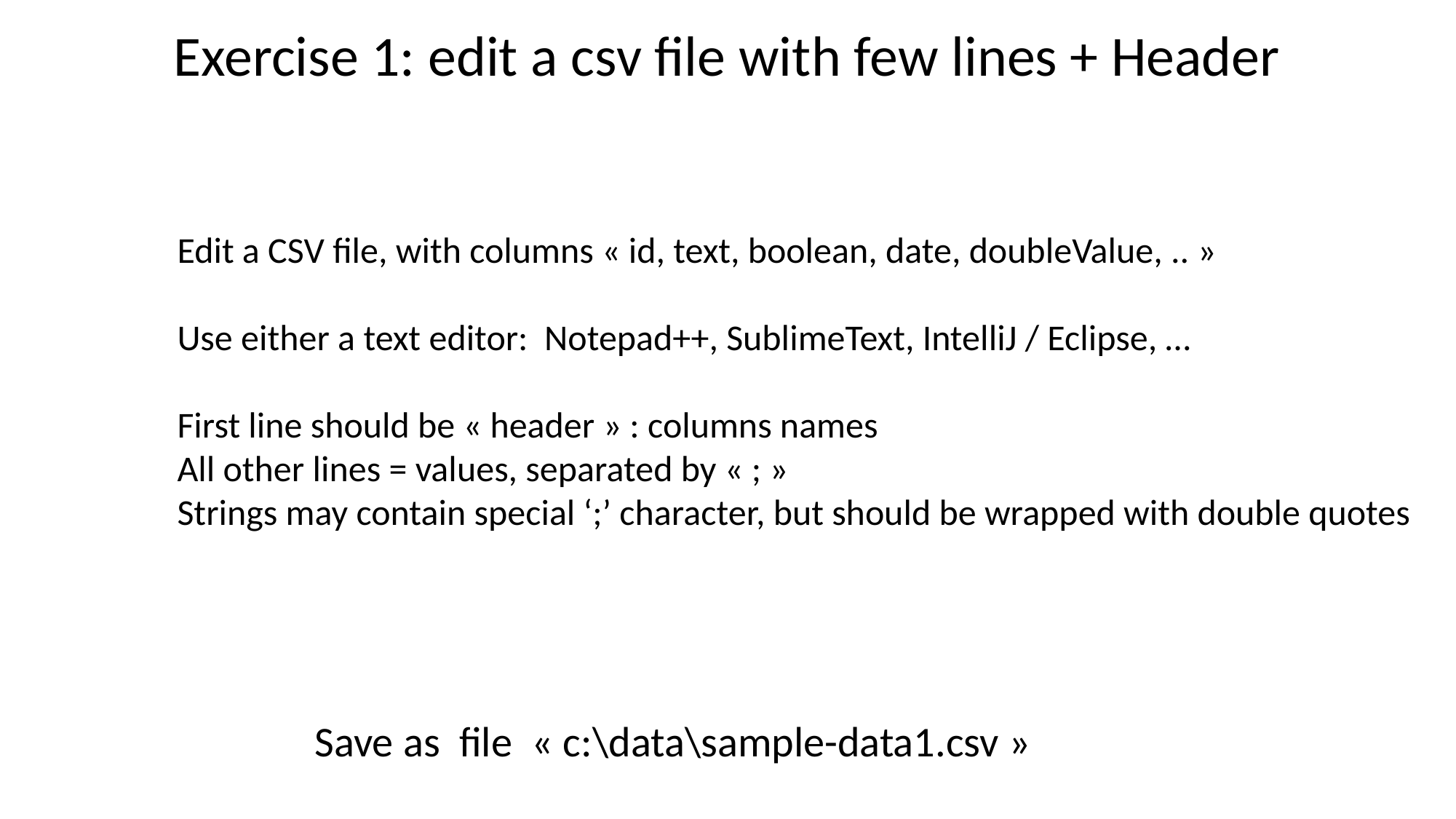

# Exercise 1: edit a csv file with few lines + Header
Edit a CSV file, with columns « id, text, boolean, date, doubleValue, .. »

Use either a text editor:  Notepad++, SublimeText, IntelliJ / Eclipse, …

First line should be « header » : columns names
All other lines = values, separated by « ; »
Strings may contain special ‘;’ character, but should be wrapped with double quotes

Save as  file  « c:\data\sample-data1.csv »